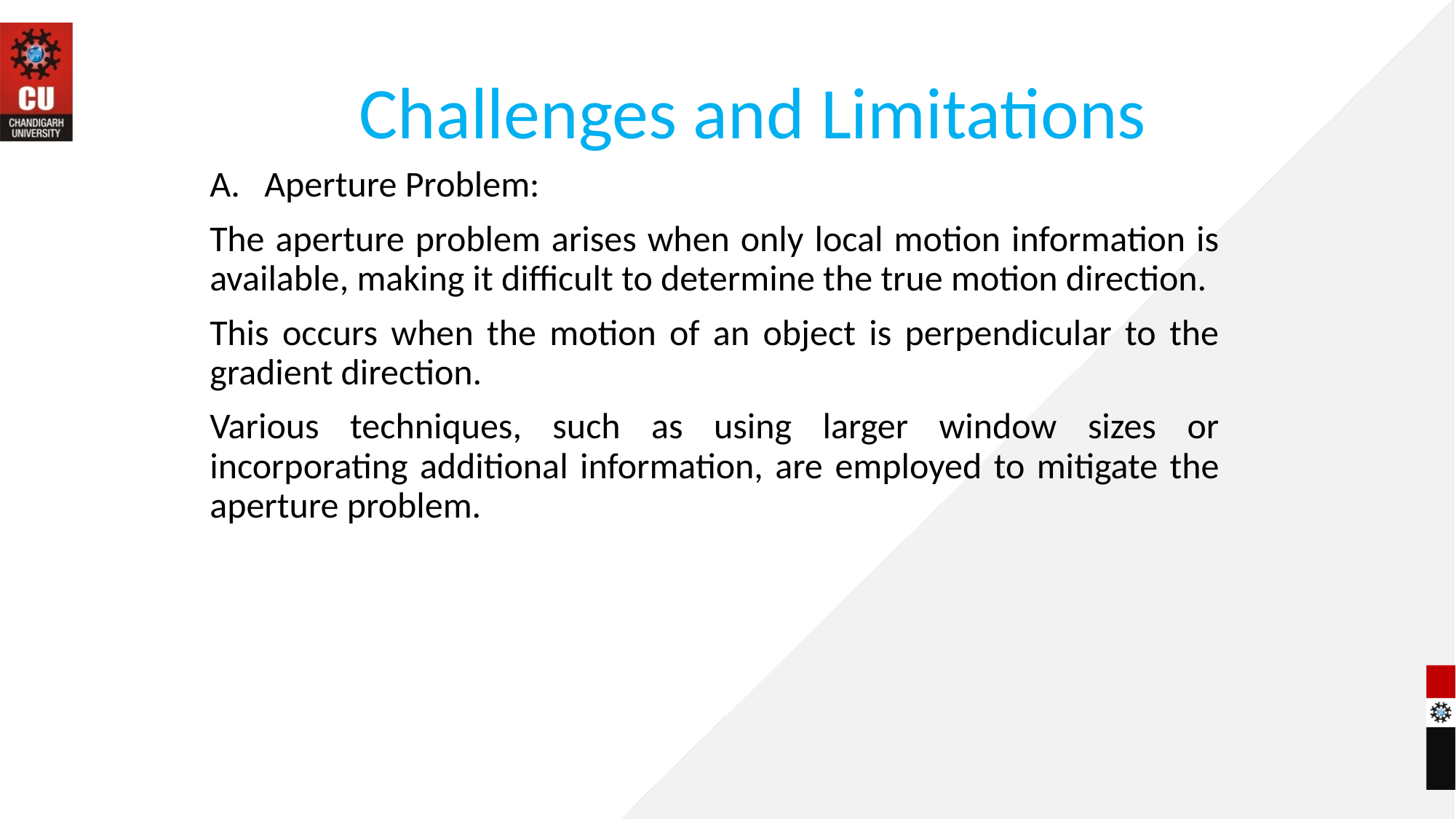

# Challenges and Limitations
Aperture Problem:
The aperture problem arises when only local motion information is available, making it difficult to determine the true motion direction.
This occurs when the motion of an object is perpendicular to the gradient direction.
Various techniques, such as using larger window sizes or incorporating additional information, are employed to mitigate the aperture problem.